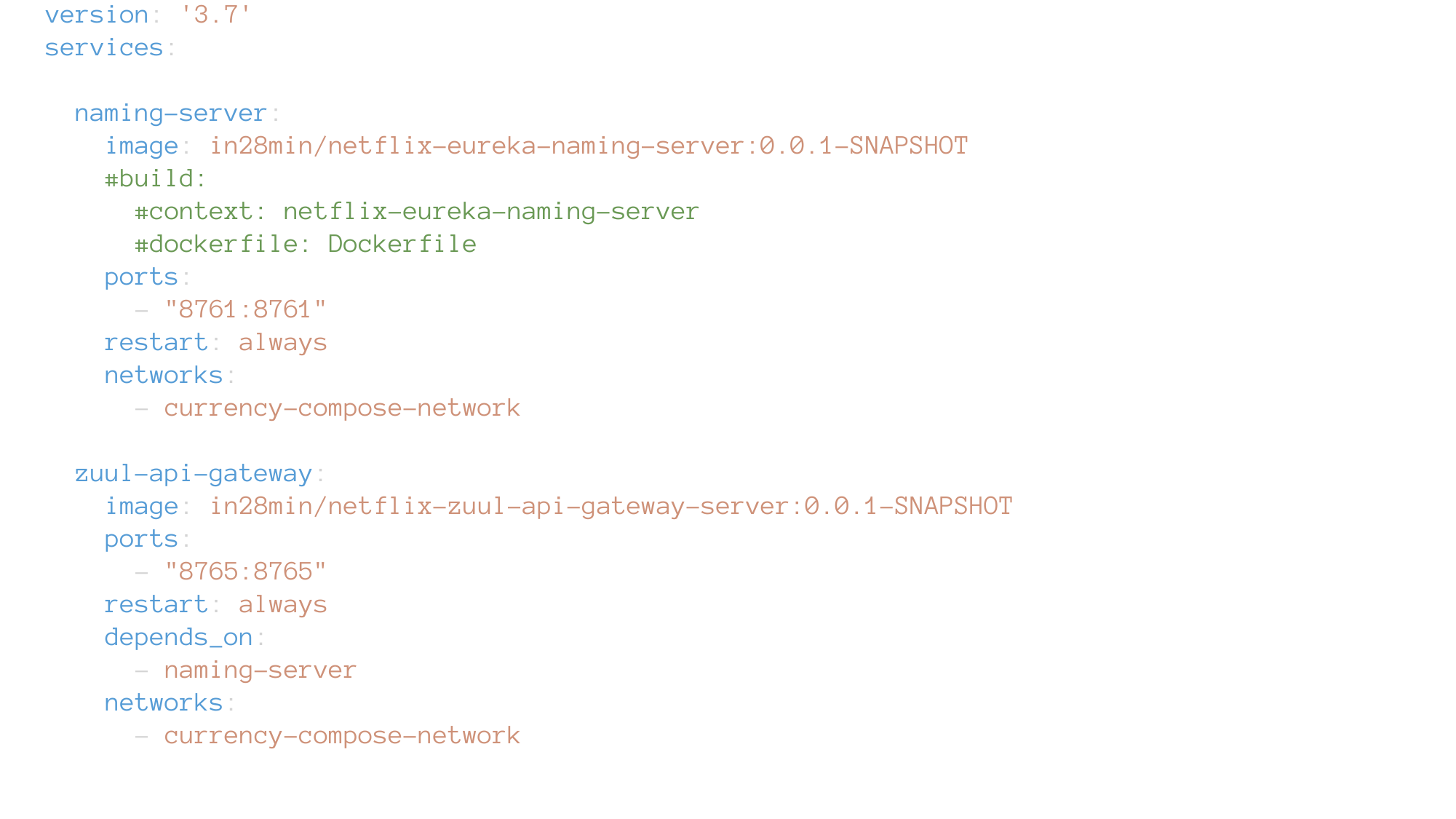

version: '3.7'
services:
  naming-server:
    image: in28min/netflix-eureka-naming-server:0.0.1-SNAPSHOT
    #build:
      #context: netflix-eureka-naming-server
      #dockerfile: Dockerfile
    ports:
      - "8761:8761"
    restart: always
    networks:
      - currency-compose-network
  zuul-api-gateway:
    image: in28min/netflix-zuul-api-gateway-server:0.0.1-SNAPSHOT
    ports:
      - "8765:8765"
    restart: always
    depends_on:
      - naming-server
    networks:
      - currency-compose-network